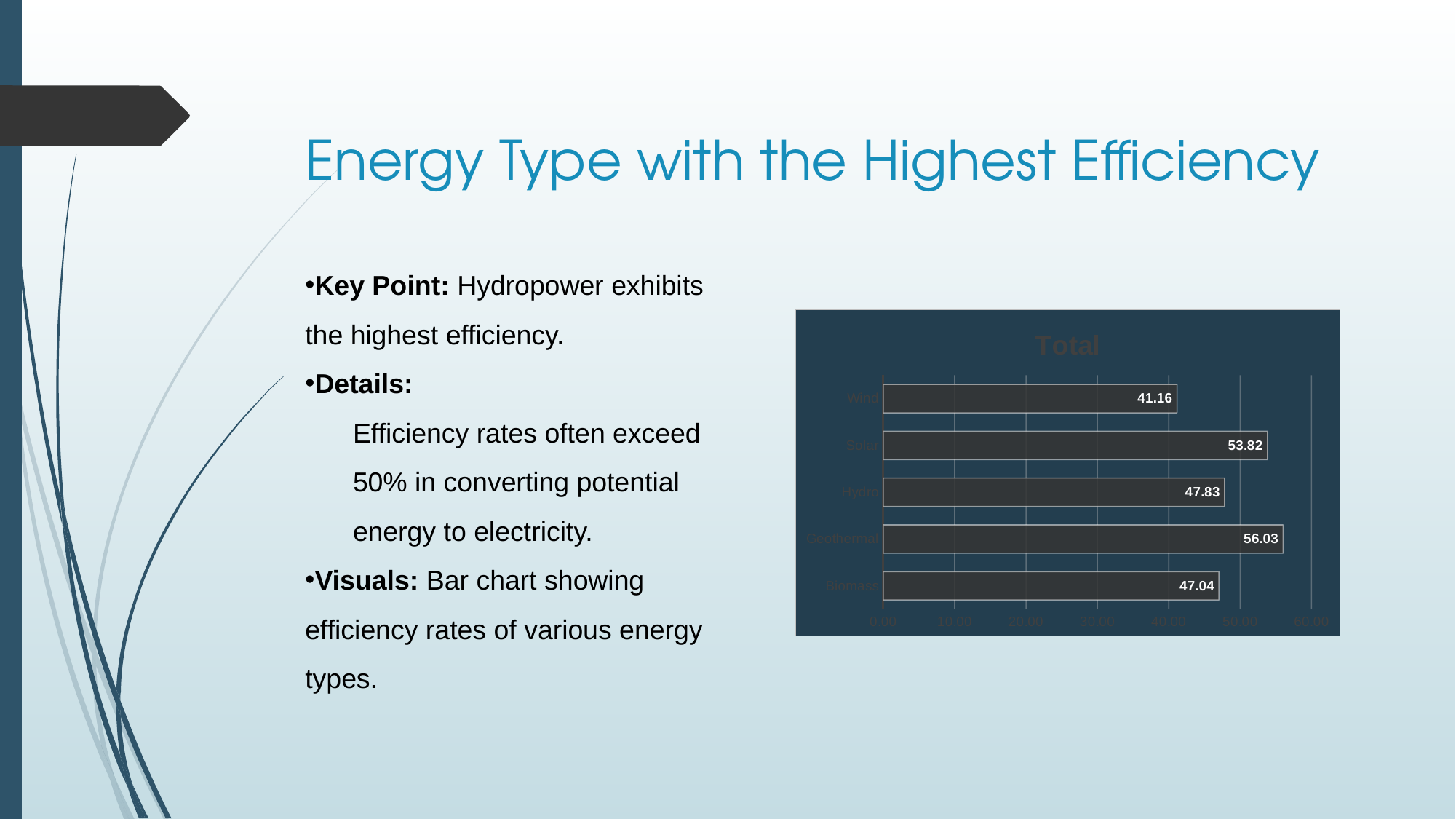

# Energy Type with the Highest Efficiency
Key Point: Hydropower exhibits the highest efficiency.
Details:
Efficiency rates often exceed 50% in converting potential energy to electricity.
Visuals: Bar chart showing efficiency rates of various energy types.

### Chart:

| Category | Total |
|---|---|
| Biomass | 47.0371428571429 |
| Geothermal | 56.0310526315789 |
| Hydro | 47.825 |
| Solar | 53.8191304347826 |
| Wind | 41.1573333333333 |